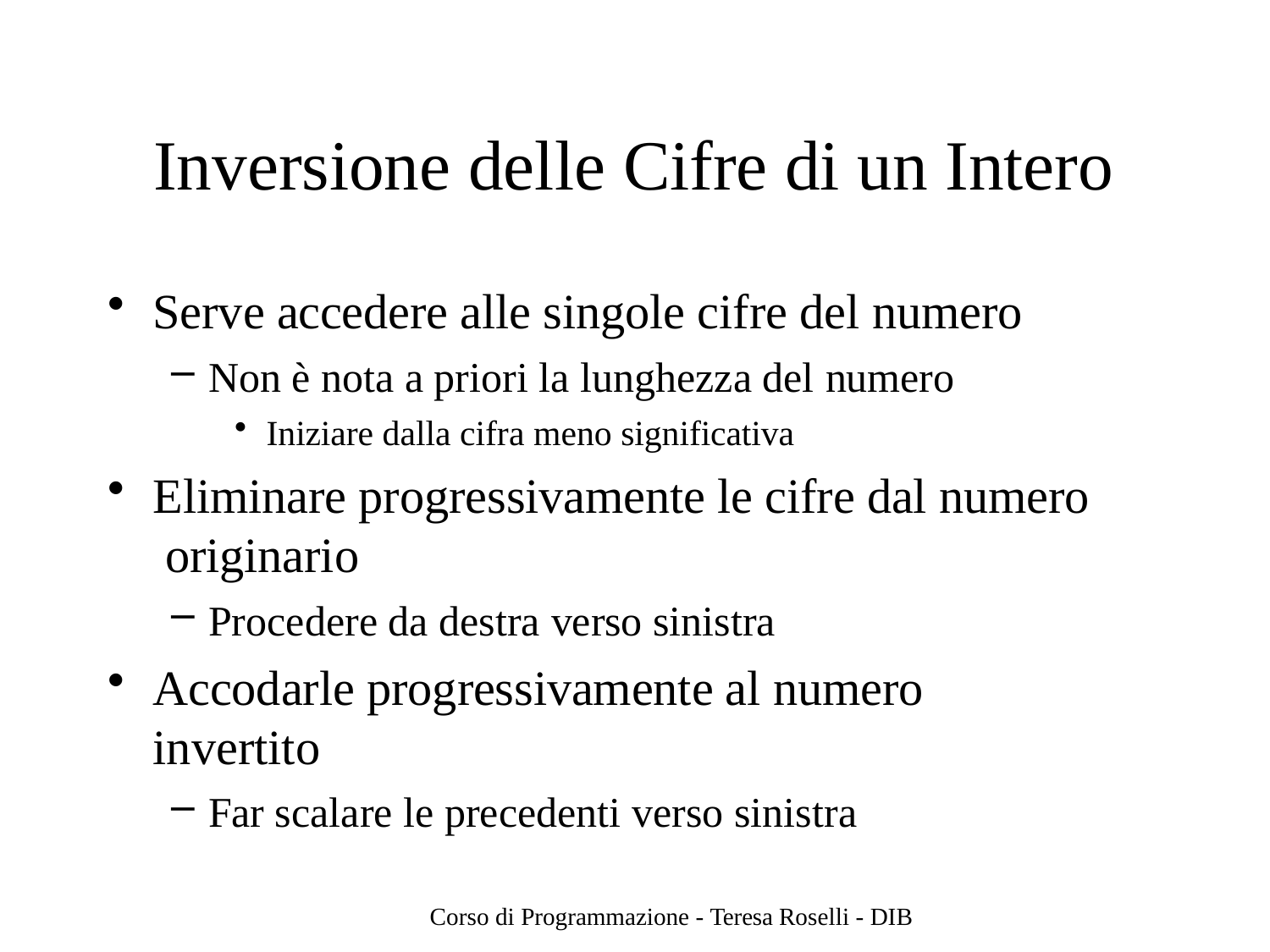

# Inversione delle Cifre di un Intero
Serve accedere alle singole cifre del numero
Non è nota a priori la lunghezza del numero
Iniziare dalla cifra meno significativa
Eliminare progressivamente le cifre dal numero  originario
Procedere da destra verso sinistra
Accodarle progressivamente al numero invertito
Far scalare le precedenti verso sinistra
Corso di Programmazione - Teresa Roselli - DIB